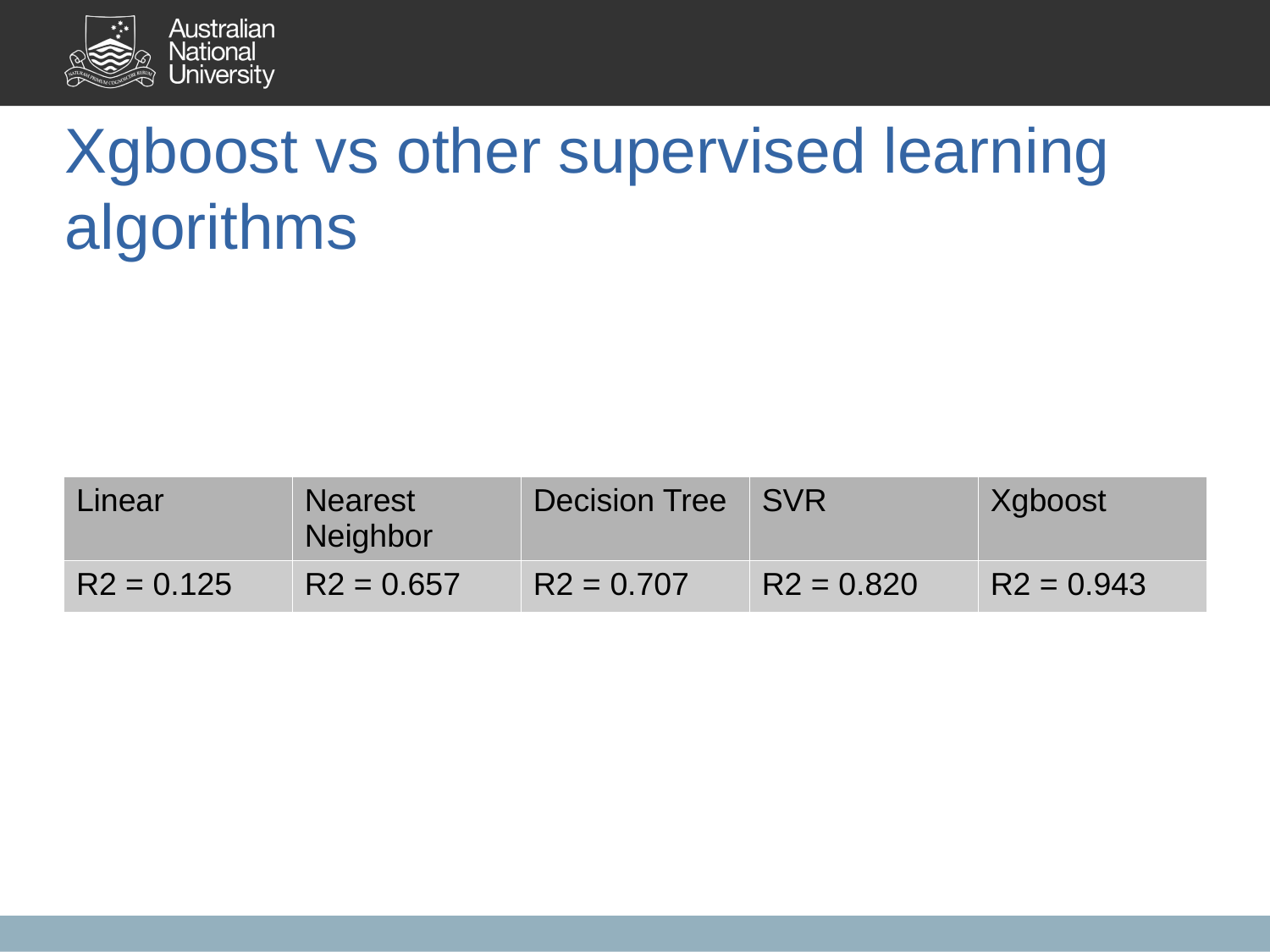

Xgboost vs other supervised learning algorithms
| Linear | Nearest Neighbor | Decision Tree | SVR | Xgboost |
| --- | --- | --- | --- | --- |
| R2 = 0.125 | R2 = 0.657 | R2 = 0.707 | R2 = 0.820 | R2 = 0.943 |